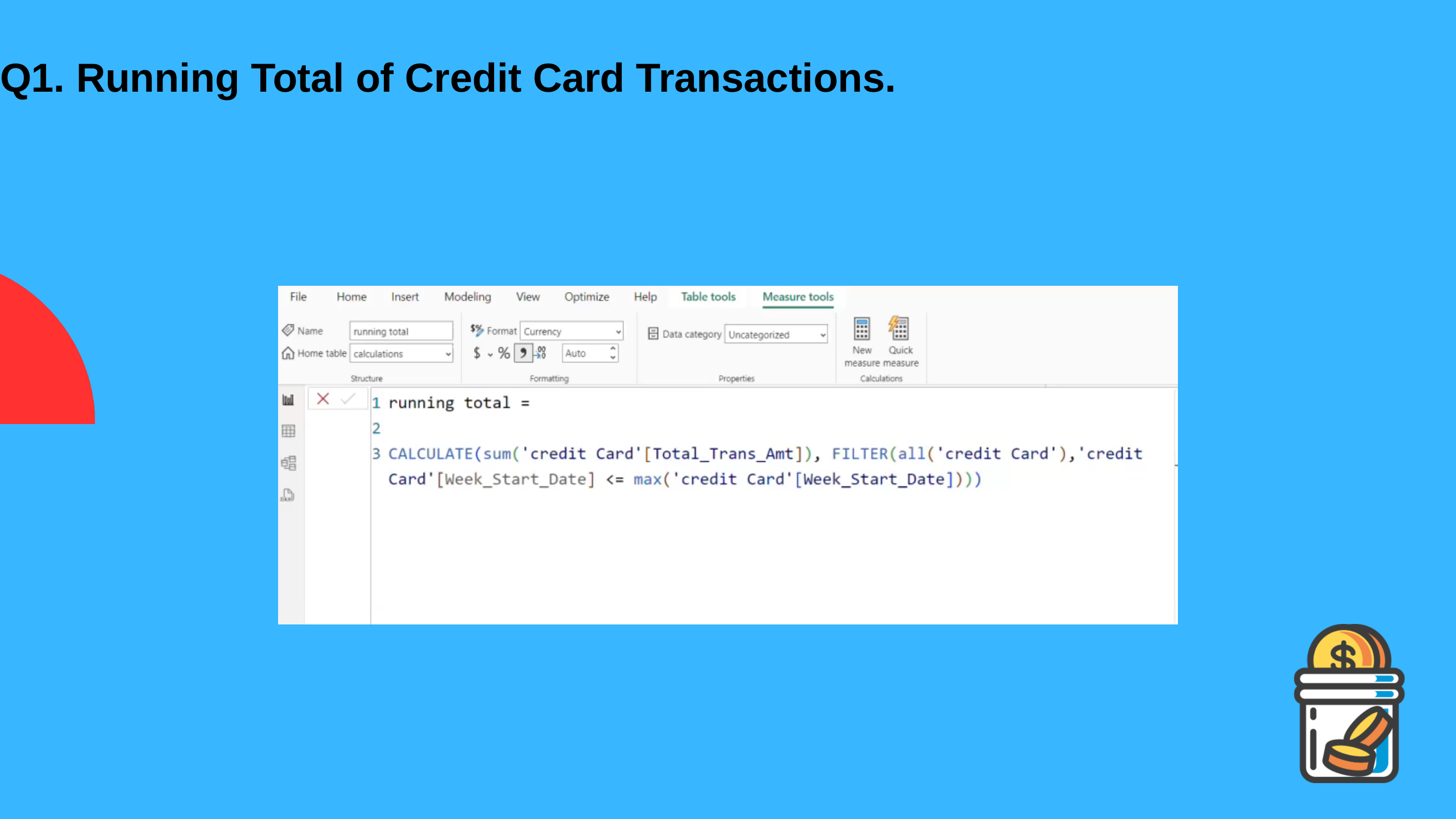

Q1. Running Total of Credit Card Transactions.